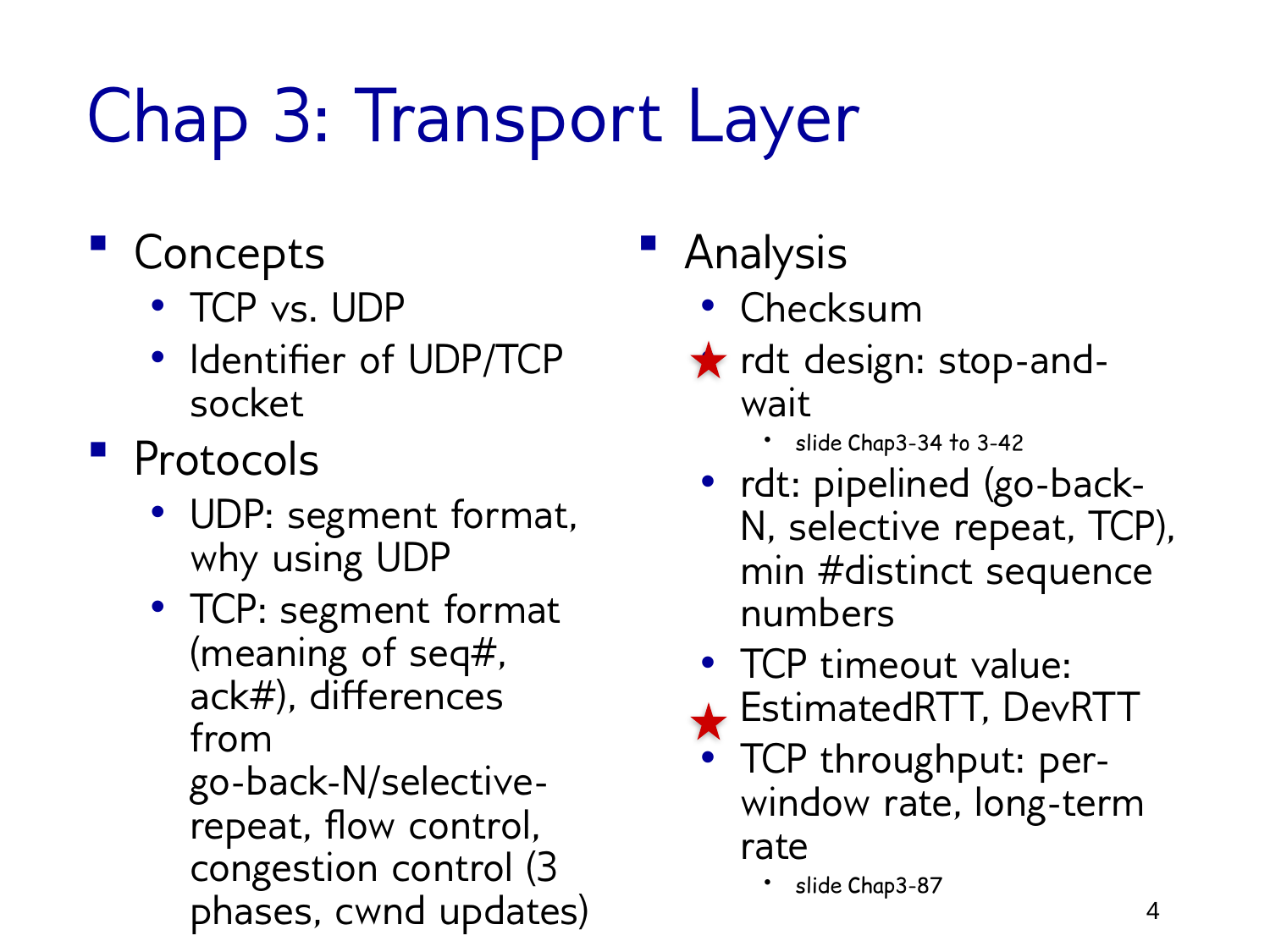

# Chap 3: Transport Layer
Concepts
TCP vs. UDP
Identifier of UDP/TCP socket
Protocols
UDP: segment format, why using UDP
TCP: segment format (meaning of seq#, ack#), differences from go-back-N/selective-repeat, flow control,  congestion control (3 phases, cwnd updates)

Analysis
Checksum
rdt design: stop-and-wait
slide Chap3-34 to 3-42
rdt: pipelined (go-back-N, selective repeat, TCP), min #distinct sequence numbers
TCP timeout value: EstimatedRTT, DevRTT
TCP throughput: per-window rate, long-term rate
slide Chap3-87

4